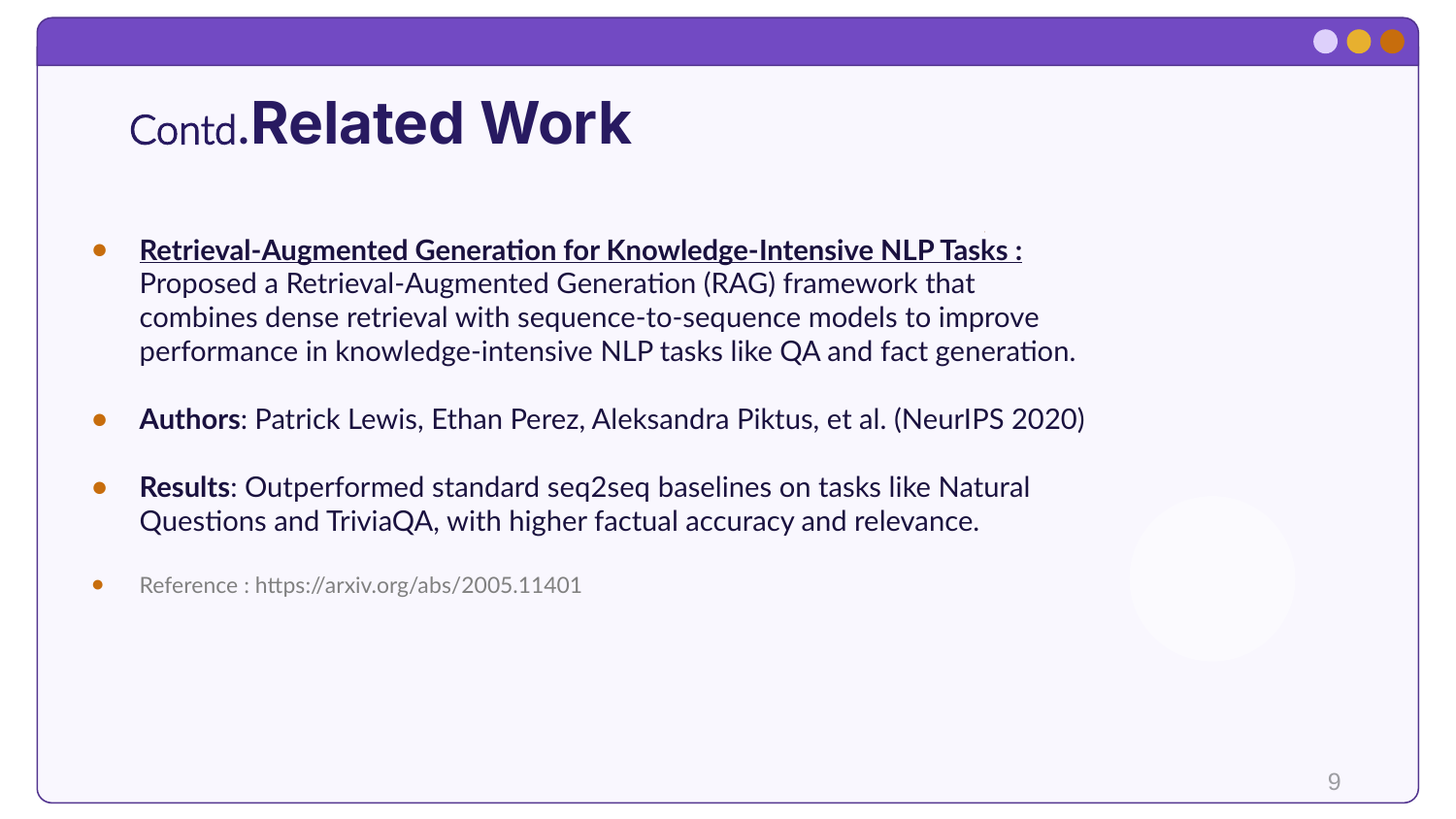

# Contd.Related Work
Retrieval-Augmented Generation for Knowledge-Intensive NLP Tasks : Proposed a Retrieval-Augmented Generation (RAG) framework that combines dense retrieval with sequence-to-sequence models to improve performance in knowledge-intensive NLP tasks like QA and fact generation.

Authors: Patrick Lewis, Ethan Perez, Aleksandra Piktus, et al. (NeurIPS 2020)

Results: Outperformed standard seq2seq baselines on tasks like Natural Questions and TriviaQA, with higher factual accuracy and relevance.
Reference : https://arxiv.org/abs/2005.11401

9